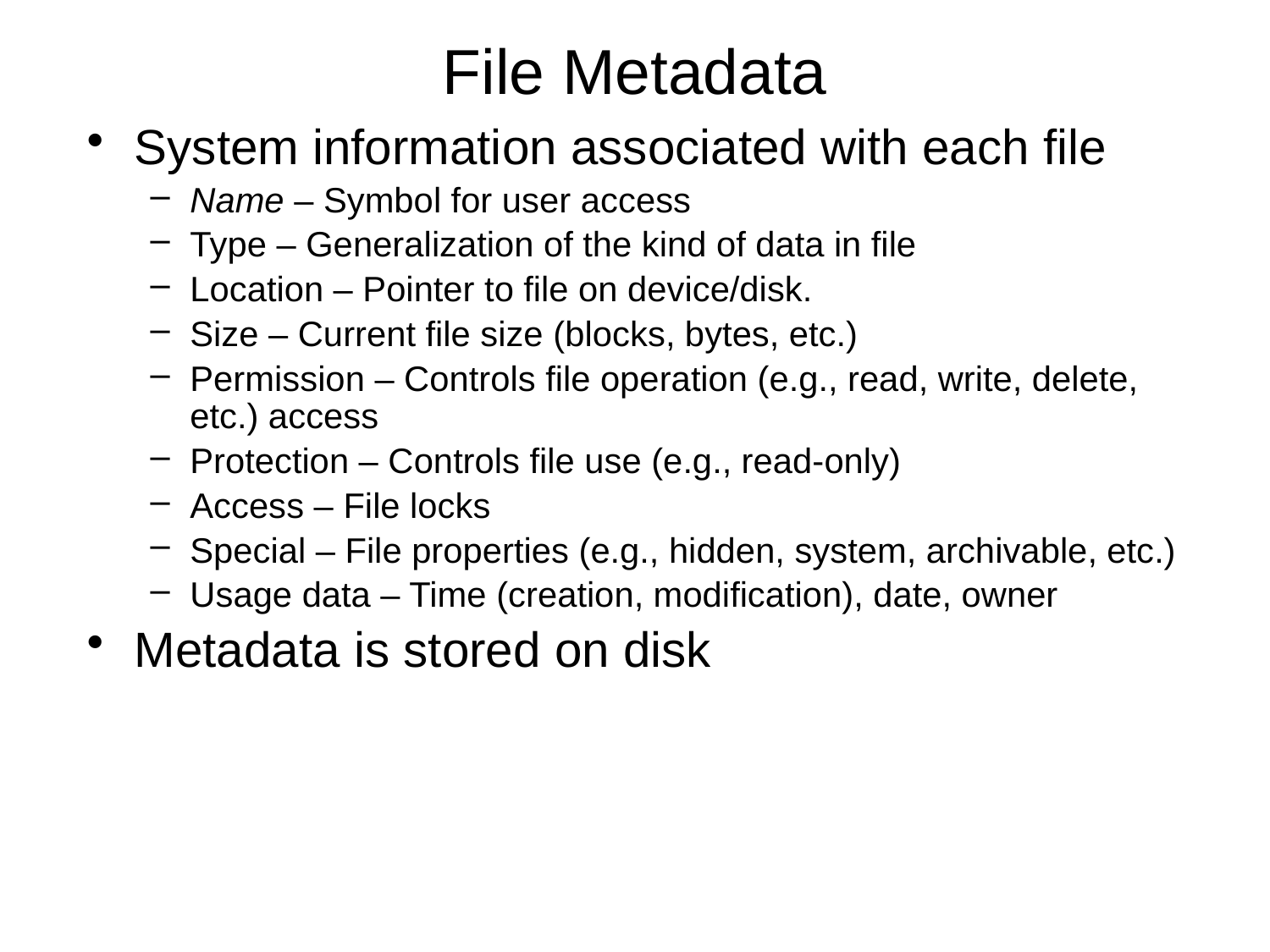

# File Metadata
System information associated with each file
Name – Symbol for user access
Type – Generalization of the kind of data in file
Location – Pointer to file on device/disk.
Size – Current file size (blocks, bytes, etc.)
Permission – Controls file operation (e.g., read, write, delete, etc.) access
Protection – Controls file use (e.g., read-only)
Access – File locks
Special – File properties (e.g., hidden, system, archivable, etc.)
Usage data – Time (creation, modification), date, owner
Metadata is stored on disk